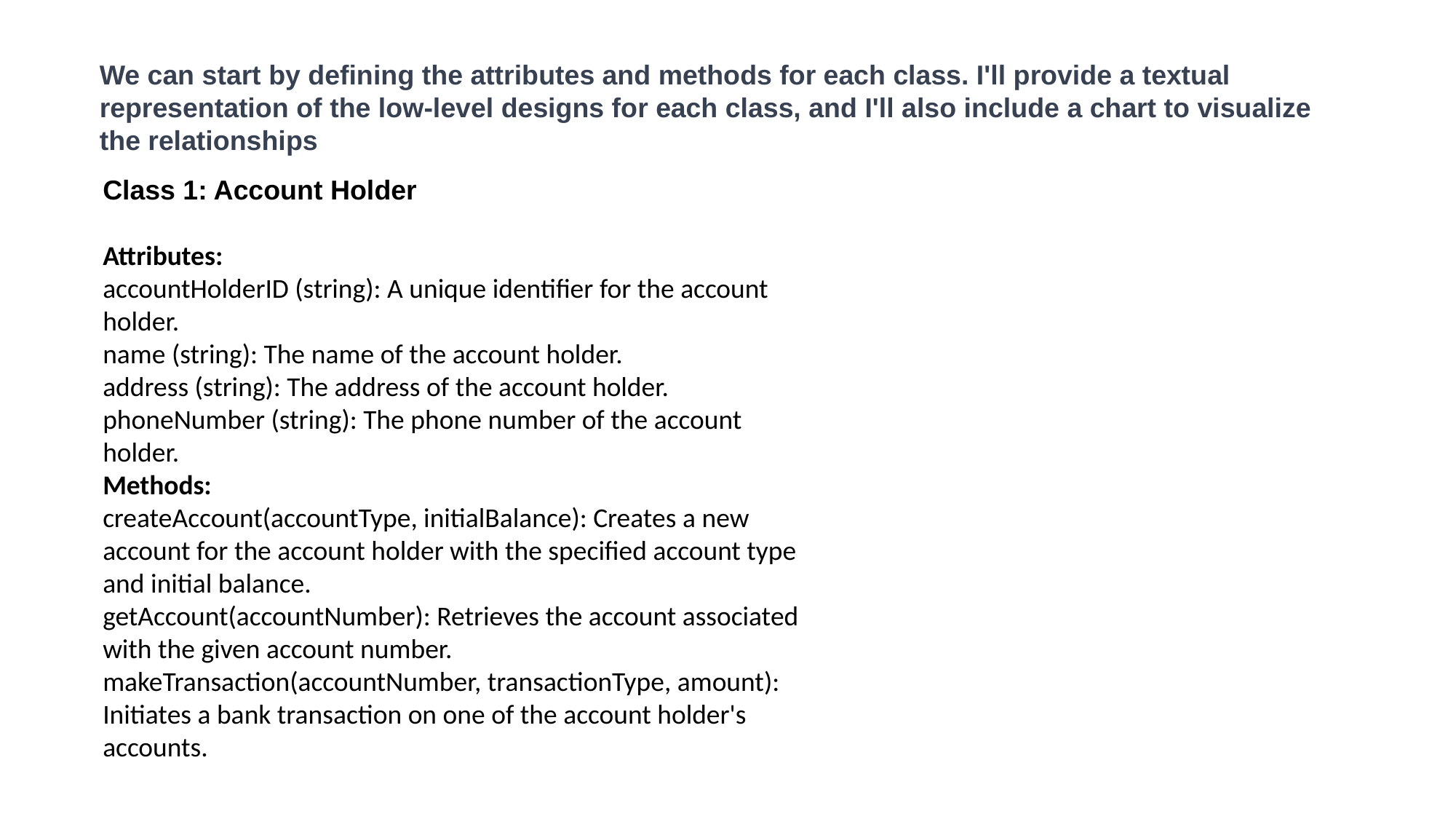

We can start by defining the attributes and methods for each class. I'll provide a textual representation of the low-level designs for each class, and I'll also include a chart to visualize the relationships
Class 1: Account Holder

Attributes:
accountHolderID (string): A unique identifier for the account holder.
name (string): The name of the account holder.
address (string): The address of the account holder.
phoneNumber (string): The phone number of the account holder.
Methods:
createAccount(accountType, initialBalance): Creates a new account for the account holder with the specified account type and initial balance.
getAccount(accountNumber): Retrieves the account associated with the given account number.
makeTransaction(accountNumber, transactionType, amount): Initiates a bank transaction on one of the account holder's accounts.